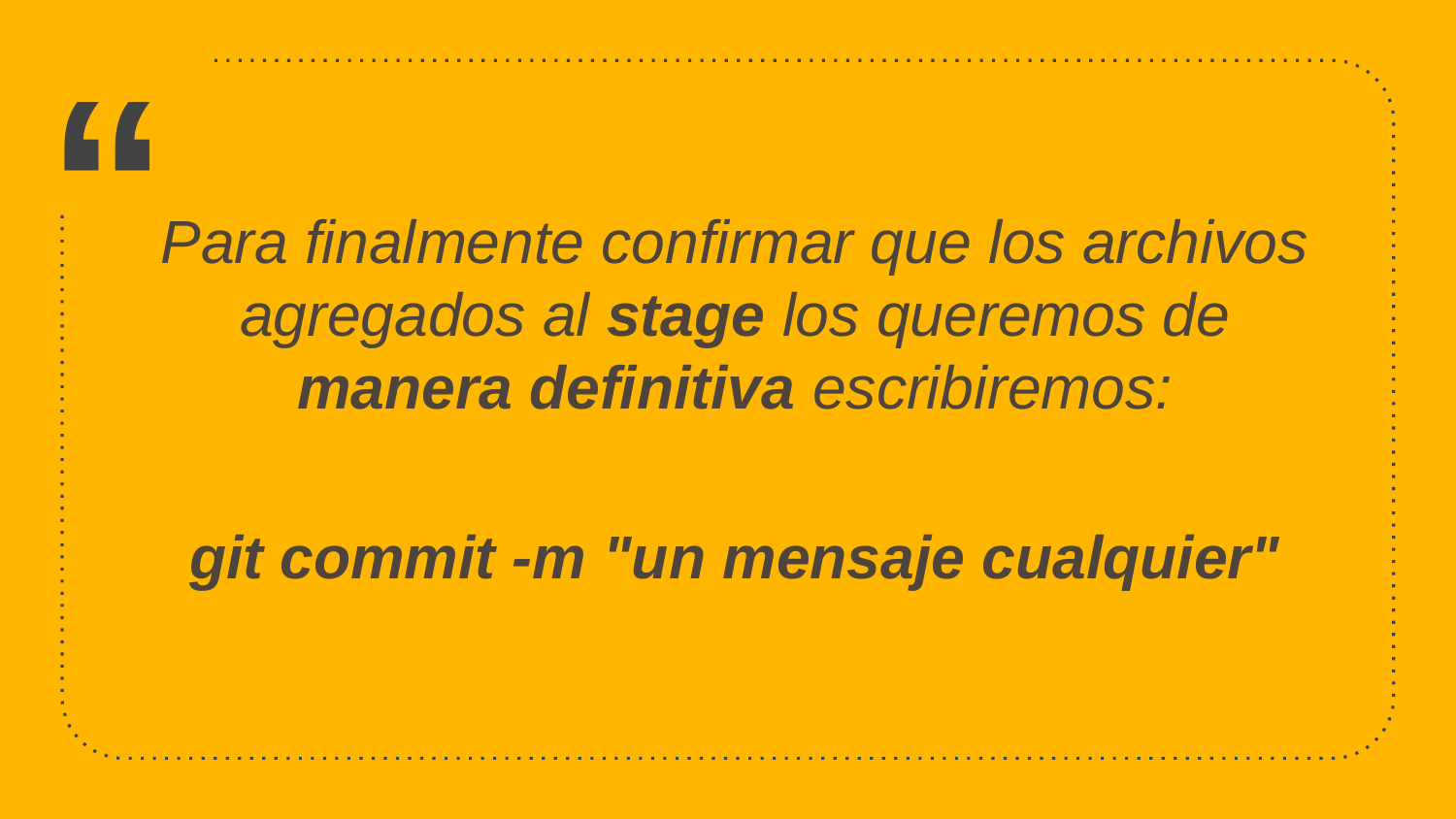

Para finalmente confirmar que los archivos agregados al stage los queremos de manera definitiva escribiremos:

git commit -m "un mensaje cualquier"
48